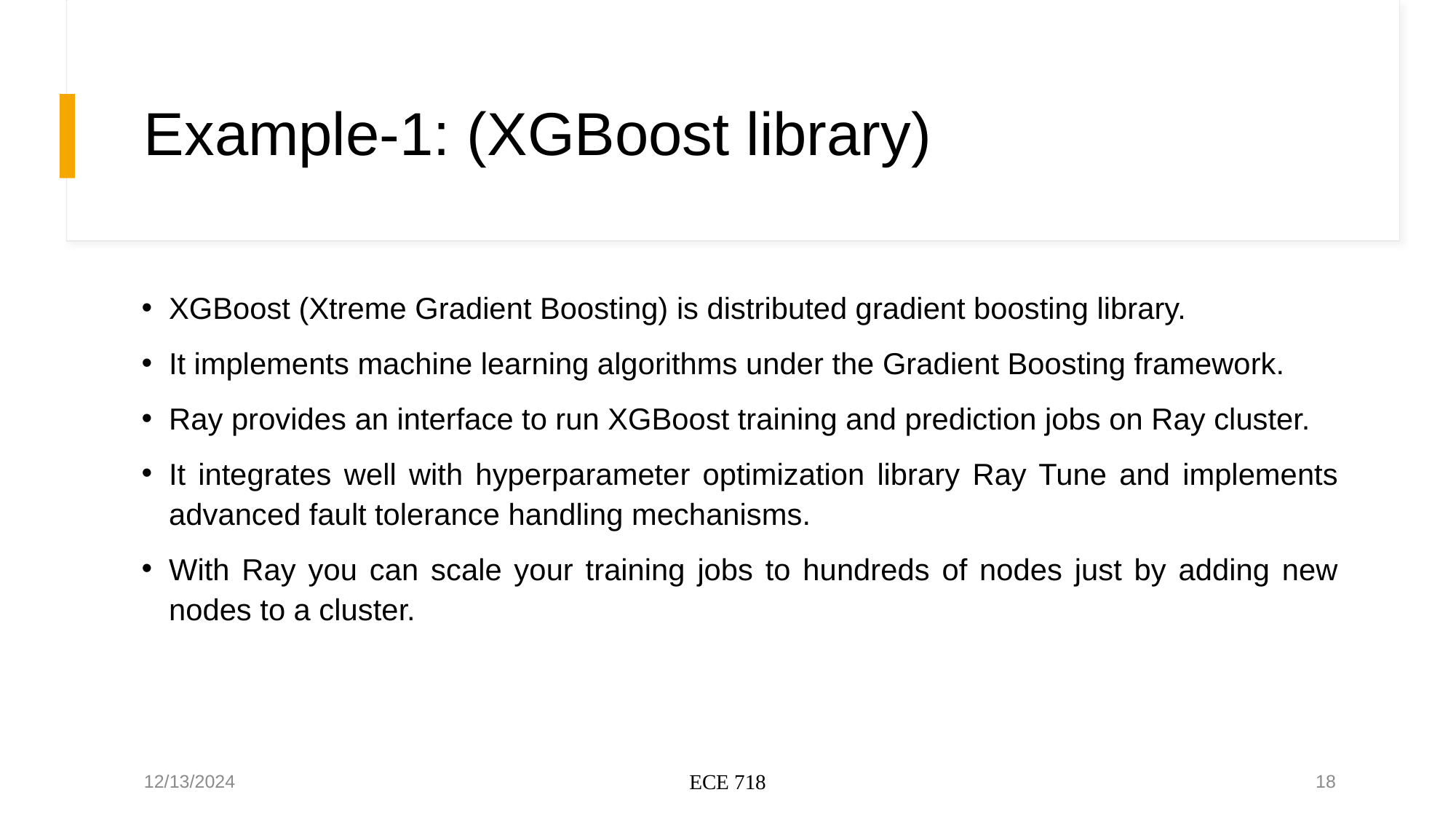

# Example-1: (XGBoost library)
XGBoost (Xtreme Gradient Boosting) is distributed gradient boosting library.
It implements machine learning algorithms under the Gradient Boosting framework.
Ray provides an interface to run XGBoost training and prediction jobs on Ray cluster.
It integrates well with hyperparameter optimization library Ray Tune and implements advanced fault tolerance handling mechanisms.
With Ray you can scale your training jobs to hundreds of nodes just by adding new nodes to a cluster.

12/13/2024
ECE 718
18